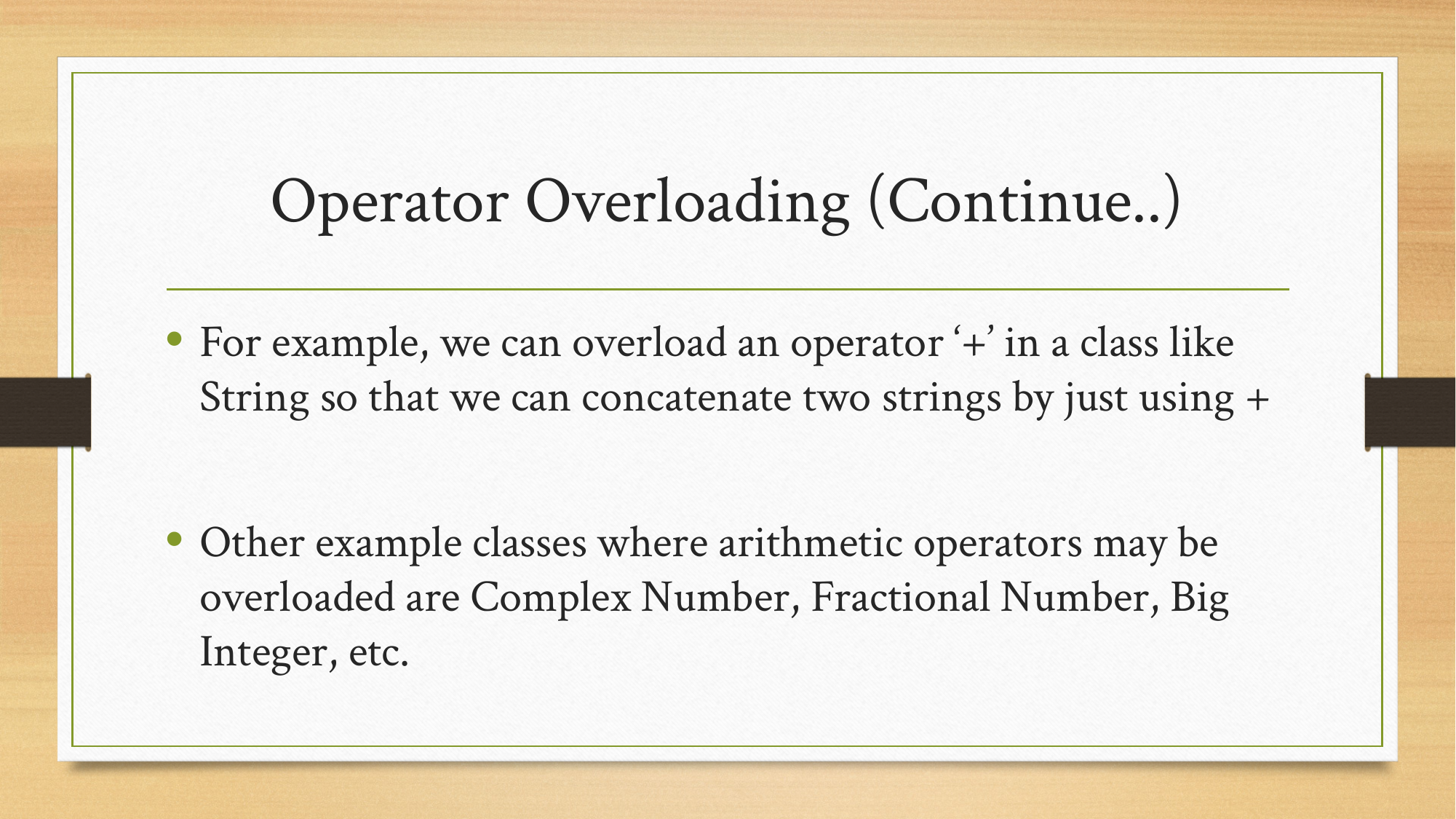

# Operator Overloading (Continue..)
For example, we can overload an operator ‘+’ in a class like String so that we can concatenate two strings by just using +

Other example classes where arithmetic operators may be overloaded are Complex Number, Fractional Number, Big Integer, etc.